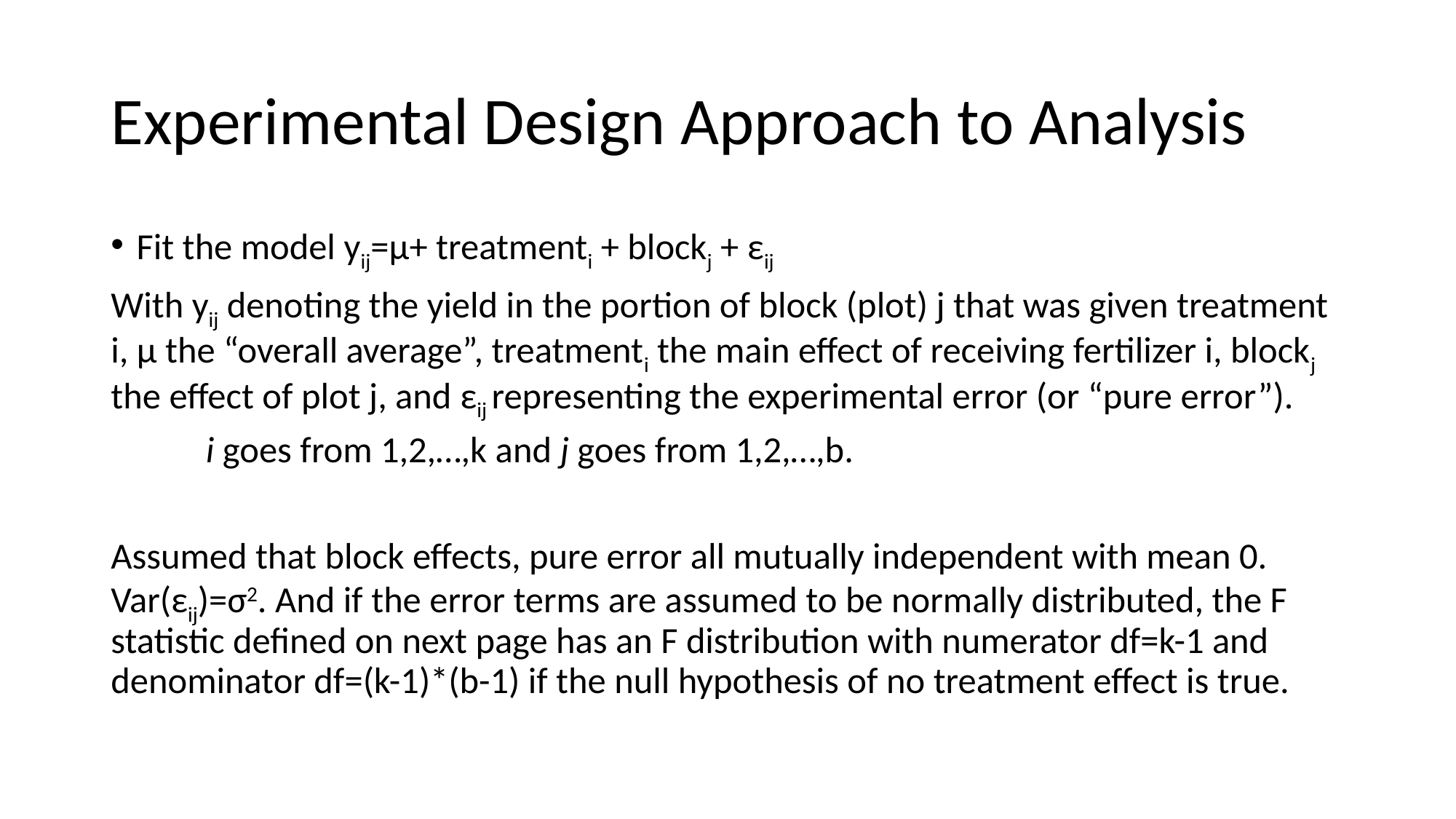

# Experimental Design Approach to Analysis
Fit the model yij=μ+ treatmenti + blockj + εij
With yij denoting the yield in the portion of block (plot) j that was given treatment i, μ the “overall average”, treatmenti the main effect of receiving fertilizer i, blockj the effect of plot j, and εij representing the experimental error (or “pure error”).
	i goes from 1,2,…,k and j goes from 1,2,…,b.

Assumed that block effects, pure error all mutually independent with mean 0. Var(εij)=σ2. And if the error terms are assumed to be normally distributed, the F statistic defined on next page has an F distribution with numerator df=k-1 and denominator df=(k-1)*(b-1) if the null hypothesis of no treatment effect is true.